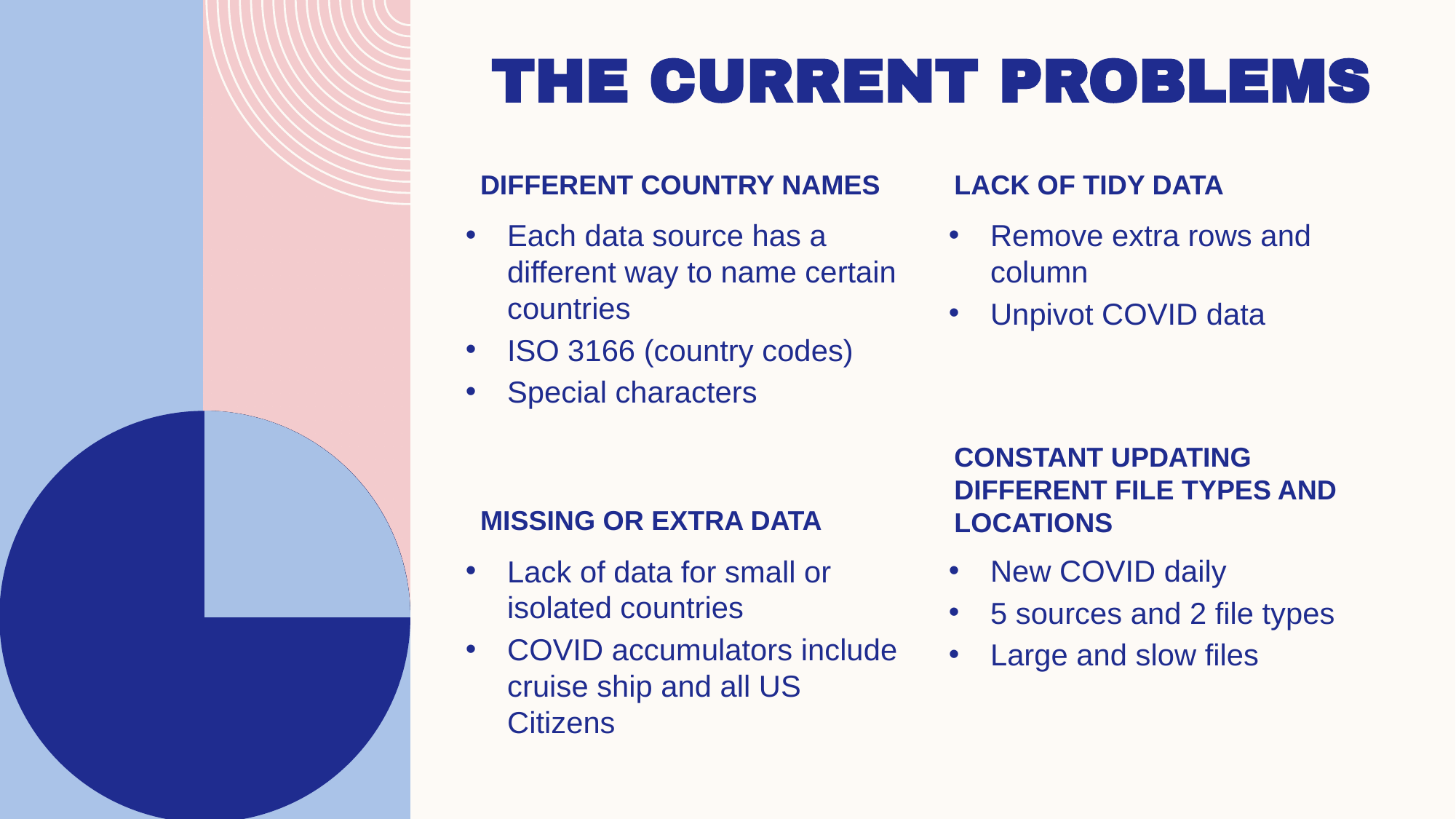

# The Current Problems
Different country names
Lack of tidy data
Each data source has a different way to name certain countries
ISO 3166 (country codes)
Special characters

Remove extra rows and column
Unpivot COVID data

Constant updating Different File Types and Locations
Missing or Extra data
New COVID daily
5 sources and 2 file types
Large and slow files

Lack of data for small or isolated countries
COVID accumulators include cruise ship and all US Citizens